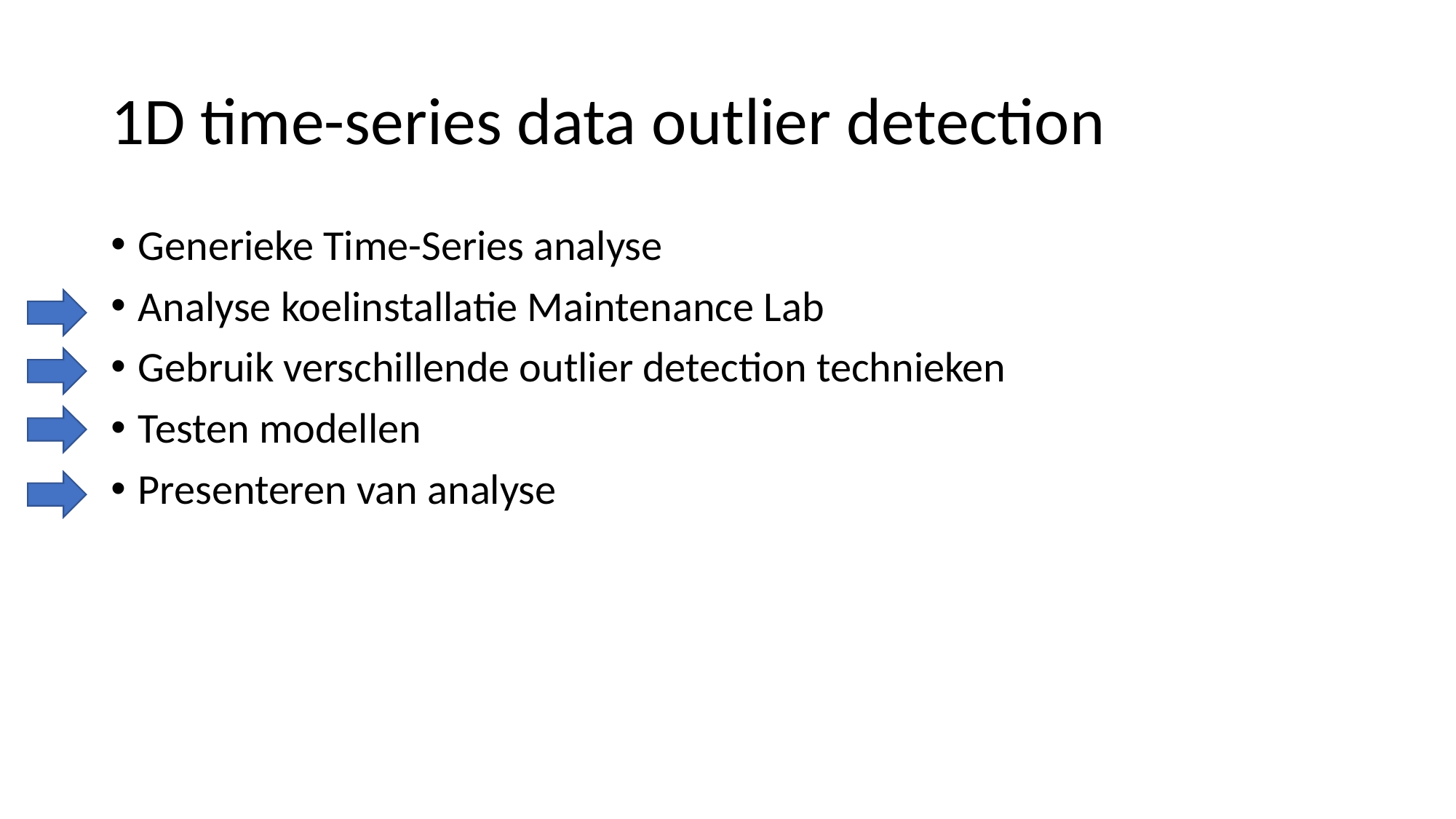

# 1D time-series data outlier detection
Generieke Time-Series analyse
Analyse koelinstallatie Maintenance Lab
Gebruik verschillende outlier detection technieken
Testen modellen
Presenteren van analyse